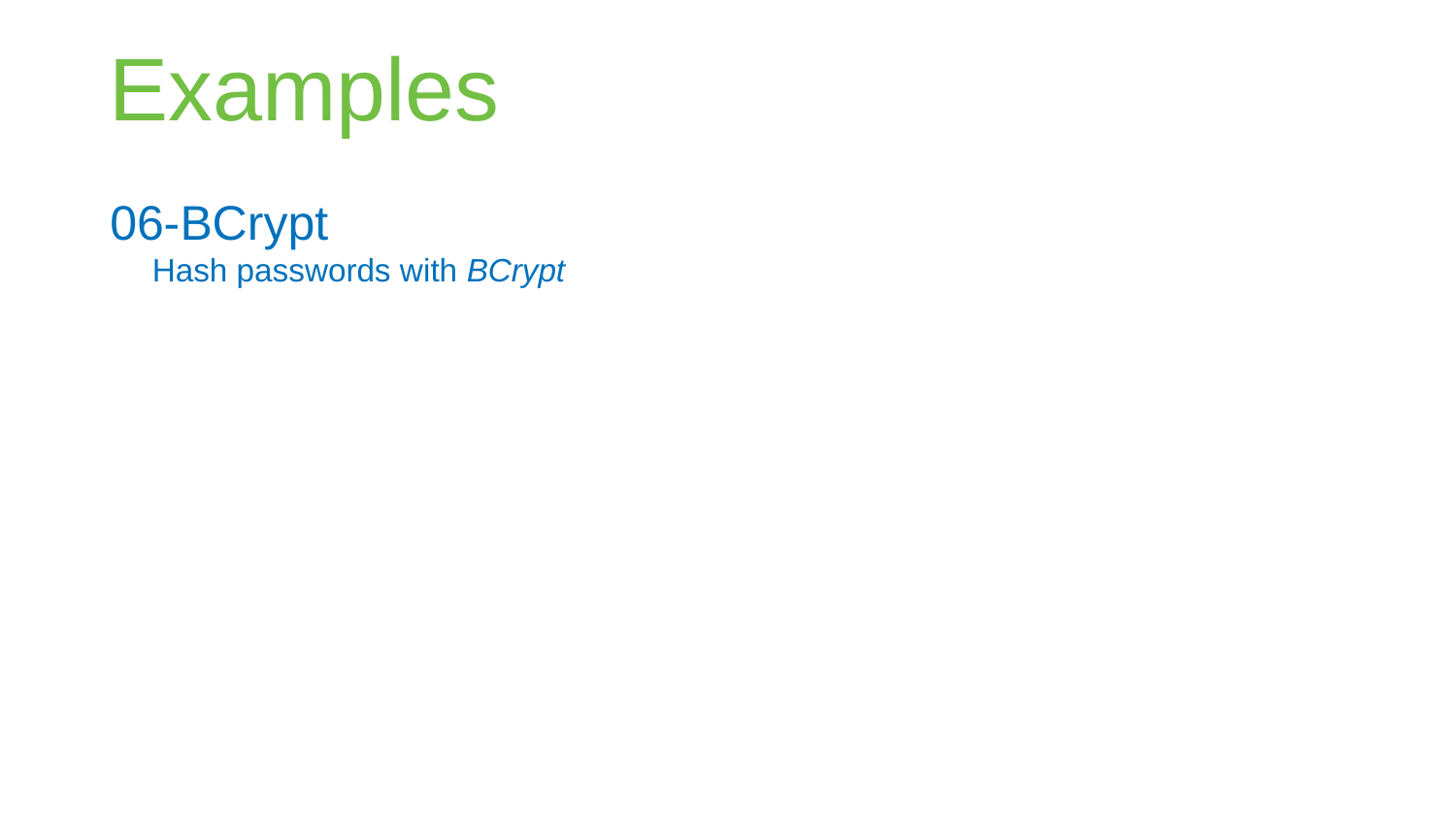

# Examples
06-BCrypt
Hash passwords with BCrypt